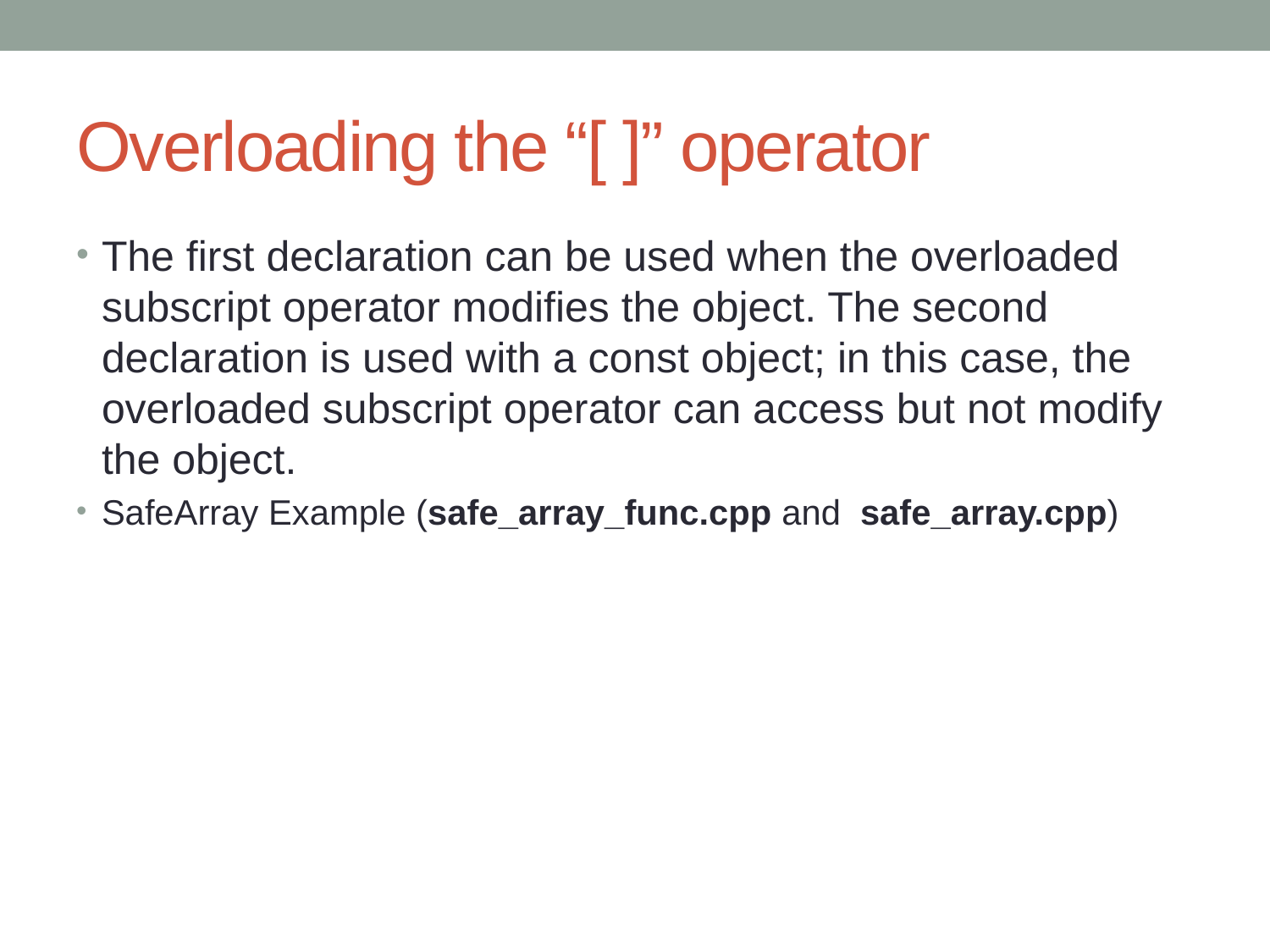

# Overloading the “[ ]” operator
The first declaration can be used when the overloaded subscript operator modifies the object. The second declaration is used with a const object; in this case, the overloaded subscript operator can access but not modify the object.
SafeArray Example (safe_array_func.cpp and  safe_array.cpp)